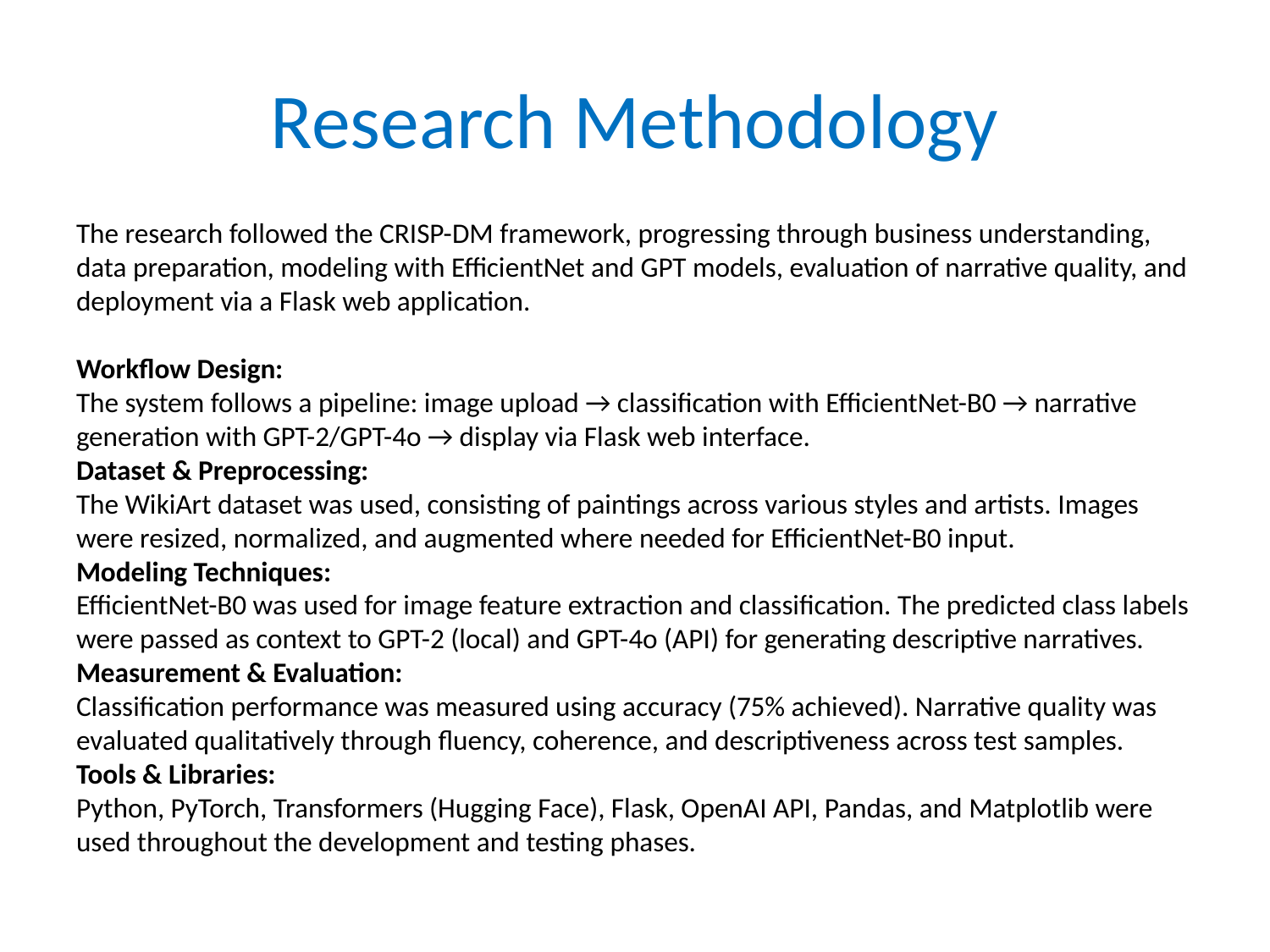

# Research Methodology
The research followed the CRISP-DM framework, progressing through business understanding, data preparation, modeling with EfficientNet and GPT models, evaluation of narrative quality, and deployment via a Flask web application.

Workflow Design:
The system follows a pipeline: image upload → classification with EfficientNet-B0 → narrative generation with GPT-2/GPT-4o → display via Flask web interface.
Dataset & Preprocessing:
The WikiArt dataset was used, consisting of paintings across various styles and artists. Images were resized, normalized, and augmented where needed for EfficientNet-B0 input.
Modeling Techniques:
EfficientNet-B0 was used for image feature extraction and classification. The predicted class labels were passed as context to GPT-2 (local) and GPT-4o (API) for generating descriptive narratives.
Measurement & Evaluation:
Classification performance was measured using accuracy (75% achieved). Narrative quality was evaluated qualitatively through fluency, coherence, and descriptiveness across test samples.
Tools & Libraries:
Python, PyTorch, Transformers (Hugging Face), Flask, OpenAI API, Pandas, and Matplotlib were used throughout the development and testing phases.